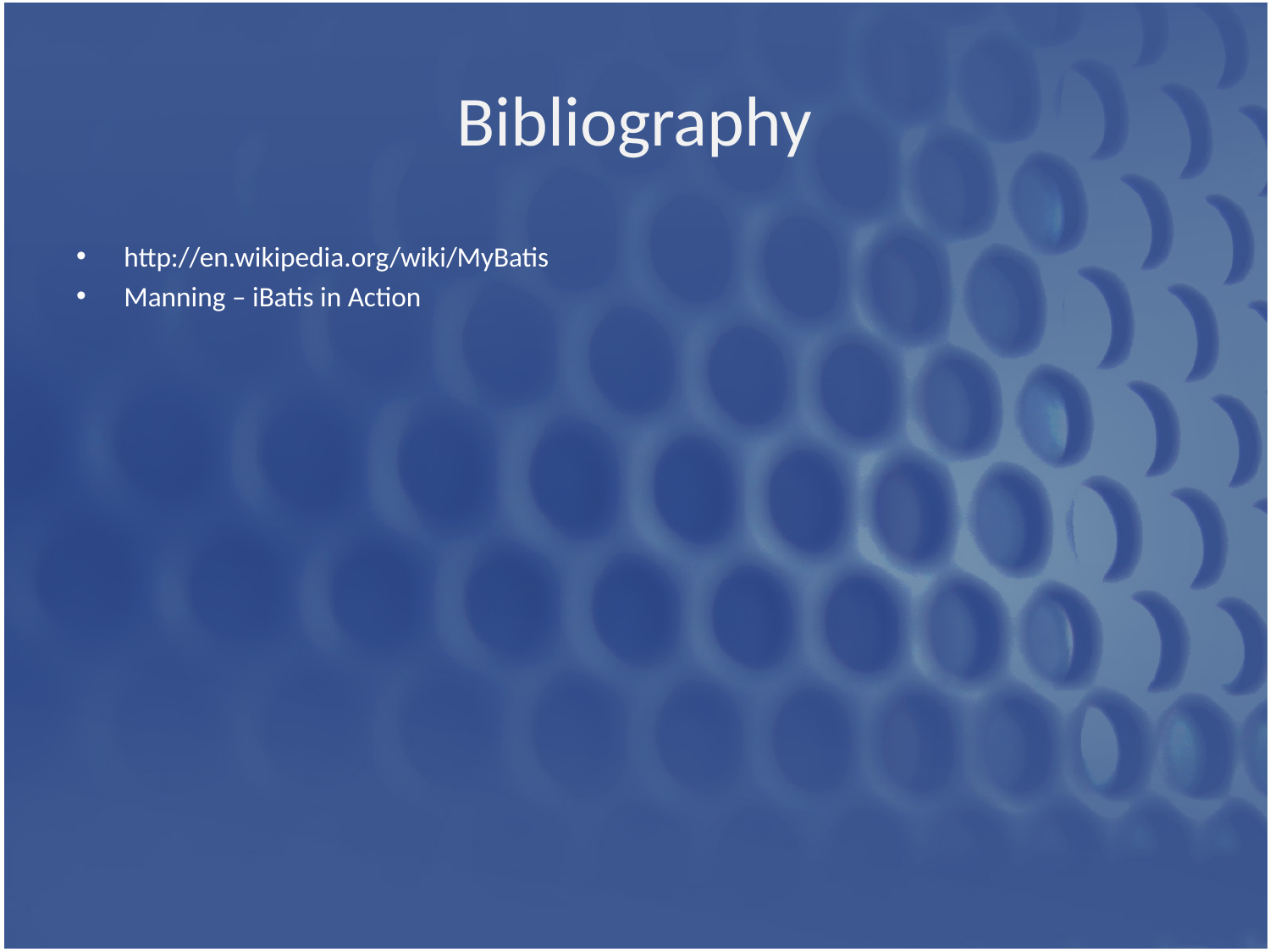

# Bibliography
http://en.wikipedia.org/wiki/MyBatis
Manning – iBatis in Action